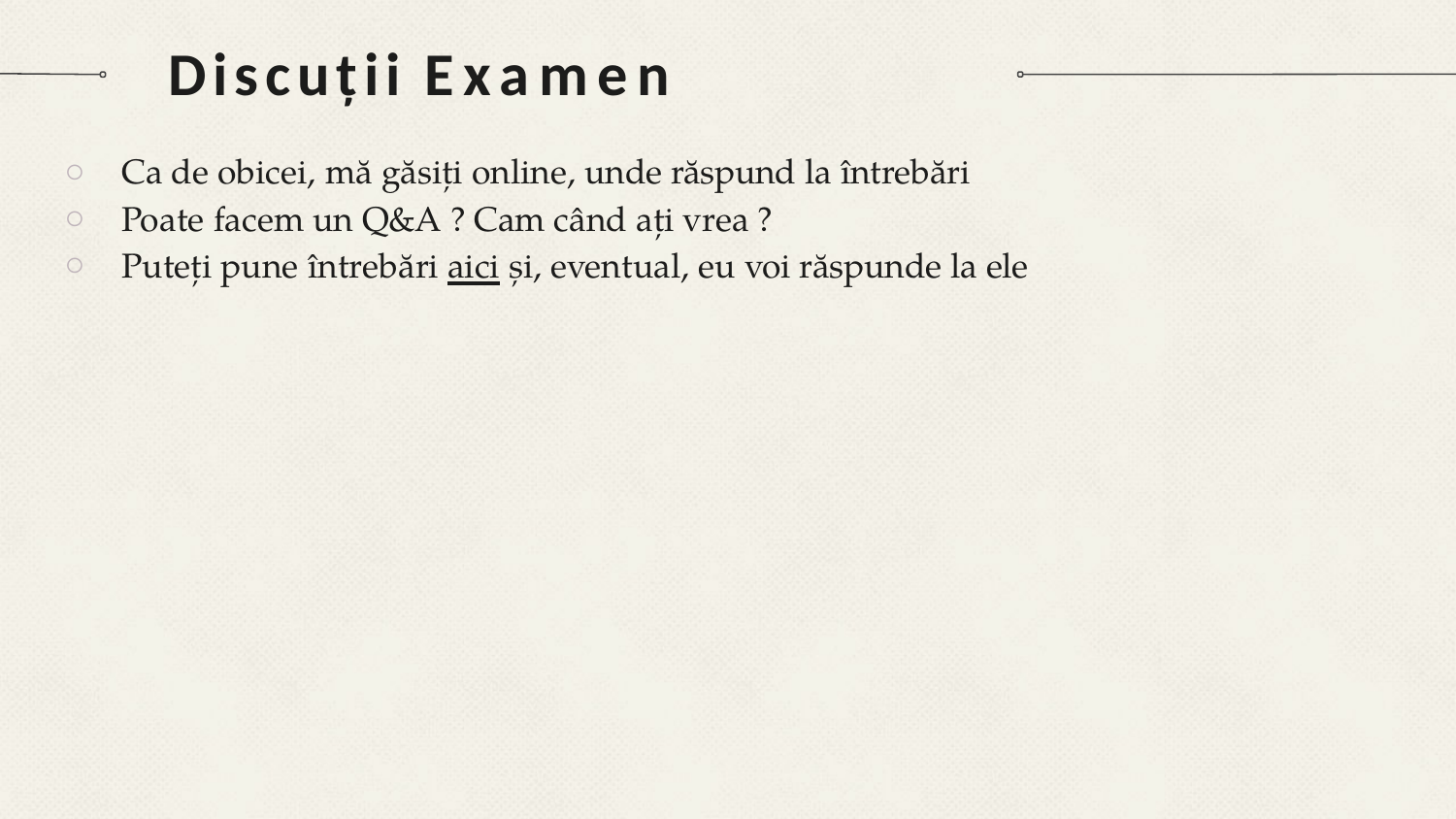

# Discuții Examen
Ca de obicei, mă găsiți online, unde răspund la întrebări
Poate facem un Q&A ? Cam când ați vrea ?
Puteți pune întrebări aici și, eventual, eu voi răspunde la ele